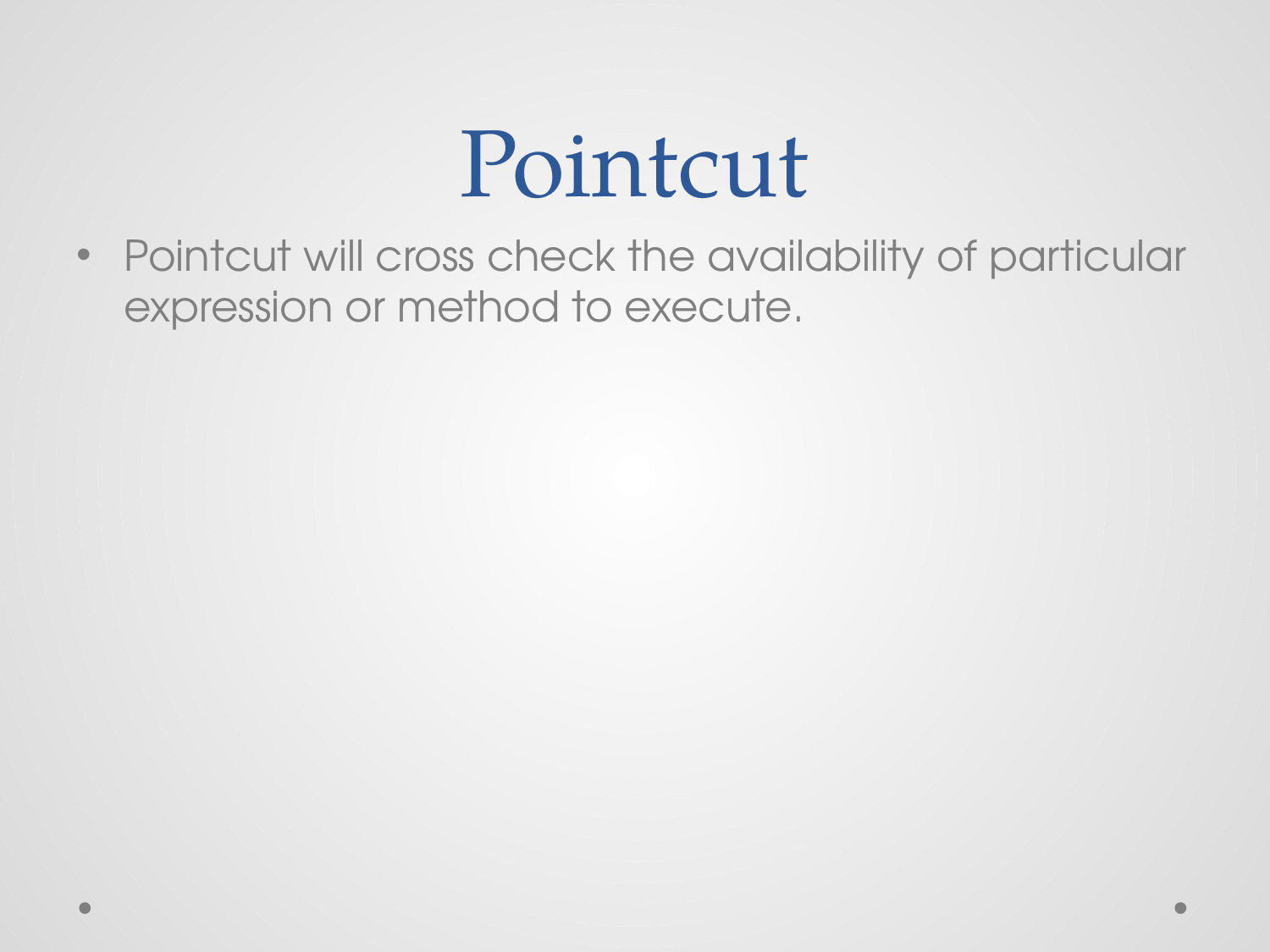

# Pointcut
Pointcut will cross check the availability of particular expression or method to execute.